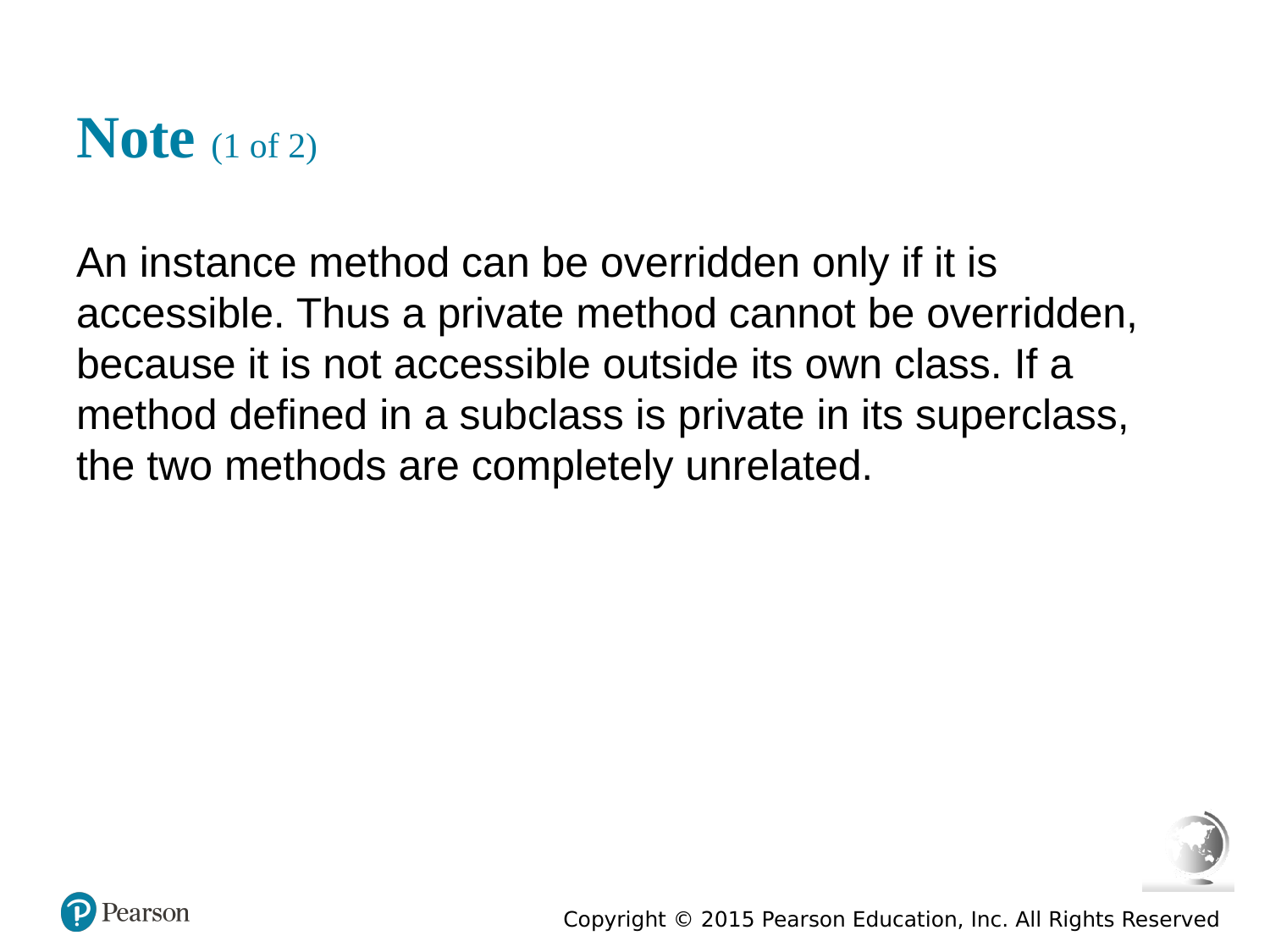

# Note (1 of 2)
An instance method can be overridden only if it is accessible. Thus a private method cannot be overridden, because it is not accessible outside its own class. If a method defined in a subclass is private in its superclass, the two methods are completely unrelated.